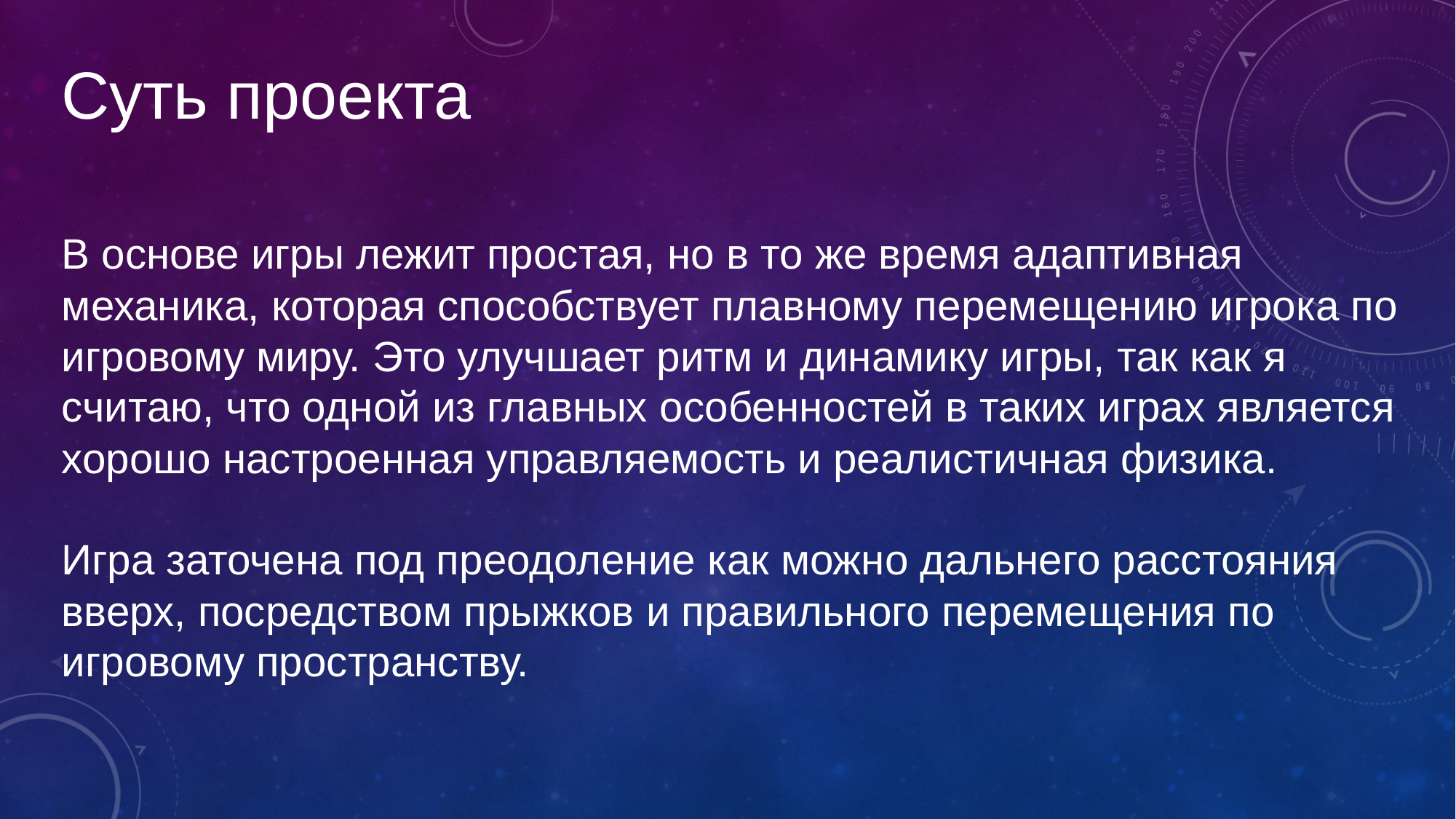

Суть проекта
В основе игры лежит простая, но в то же время адаптивная механика, которая способствует плавному перемещению игрока по игровому миру. Это улучшает ритм и динамику игры, так как я считаю, что одной из главных особенностей в таких играх является хорошо настроенная управляемость и реалистичная физика.

Игра заточена под преодоление как можно дальнего расстояния вверх, посредством прыжков и правильного перемещения по игровому пространству.